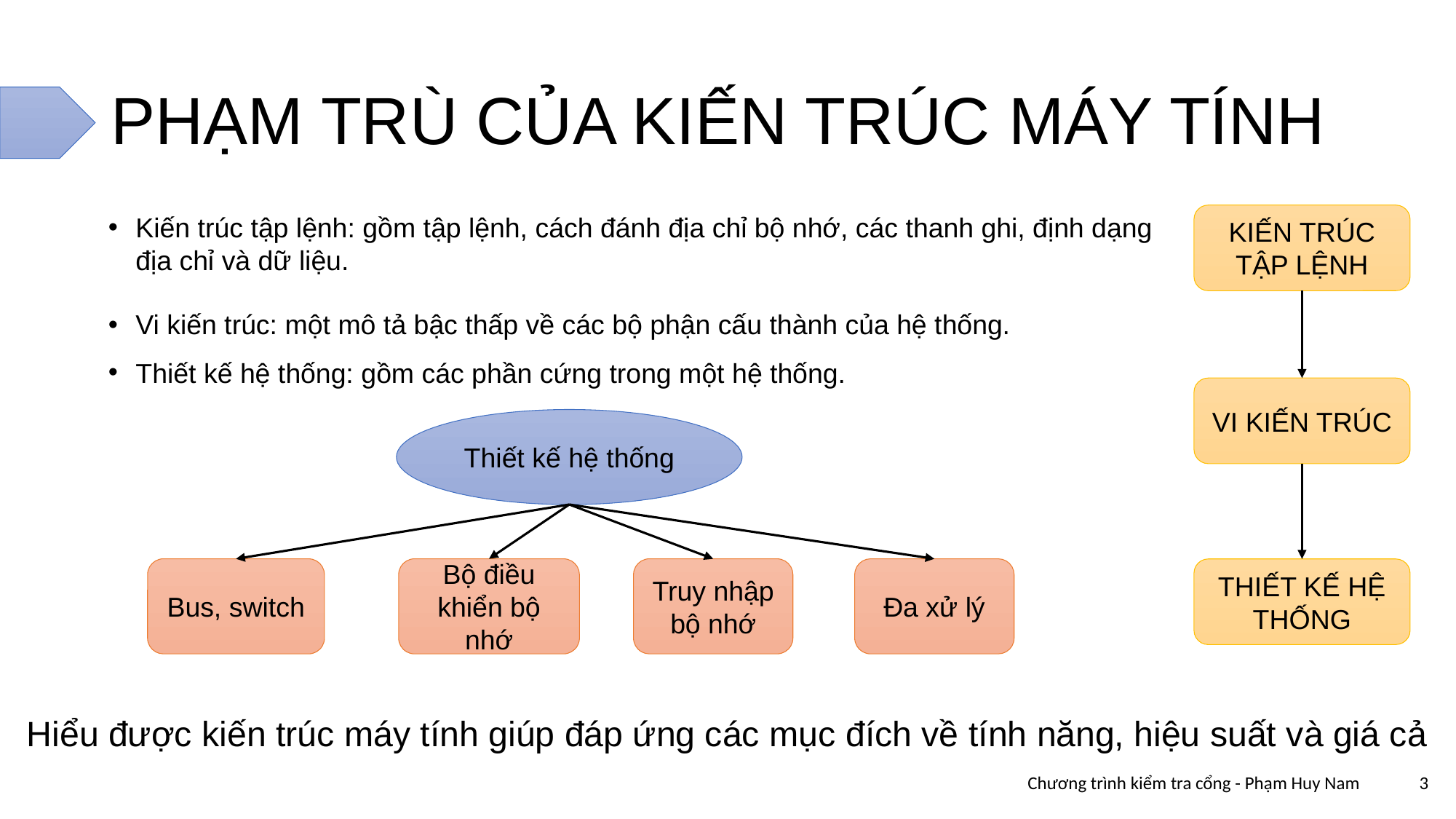

# PHẠM TRÙ CỦA KIẾN TRÚC MÁY TÍNH

Kiến trúc tập lệnh: gồm tập lệnh, cách đánh địa chỉ bộ nhớ, các thanh ghi, định dạng địa chỉ và dữ liệu.
Vi kiến trúc: một mô tả bậc thấp về các bộ phận cấu thành của hệ thống.
Thiết kế hệ thống: gồm các phần cứng trong một hệ thống.

KIẾN TRÚC TẬP LỆNH
VI KIẾN TRÚC
Thiết kế hệ thống
Bus, switch
Bộ điều khiển bộ nhớ
Truy nhập bộ nhớ
Đa xử lý
THIẾT KẾ HỆ THỐNG
Hiểu được kiến trúc máy tính giúp đáp ứng các mục đích về tính năng, hiệu suất và giá cả
Chương trình kiểm tra cổng - Phạm Huy Nam
3